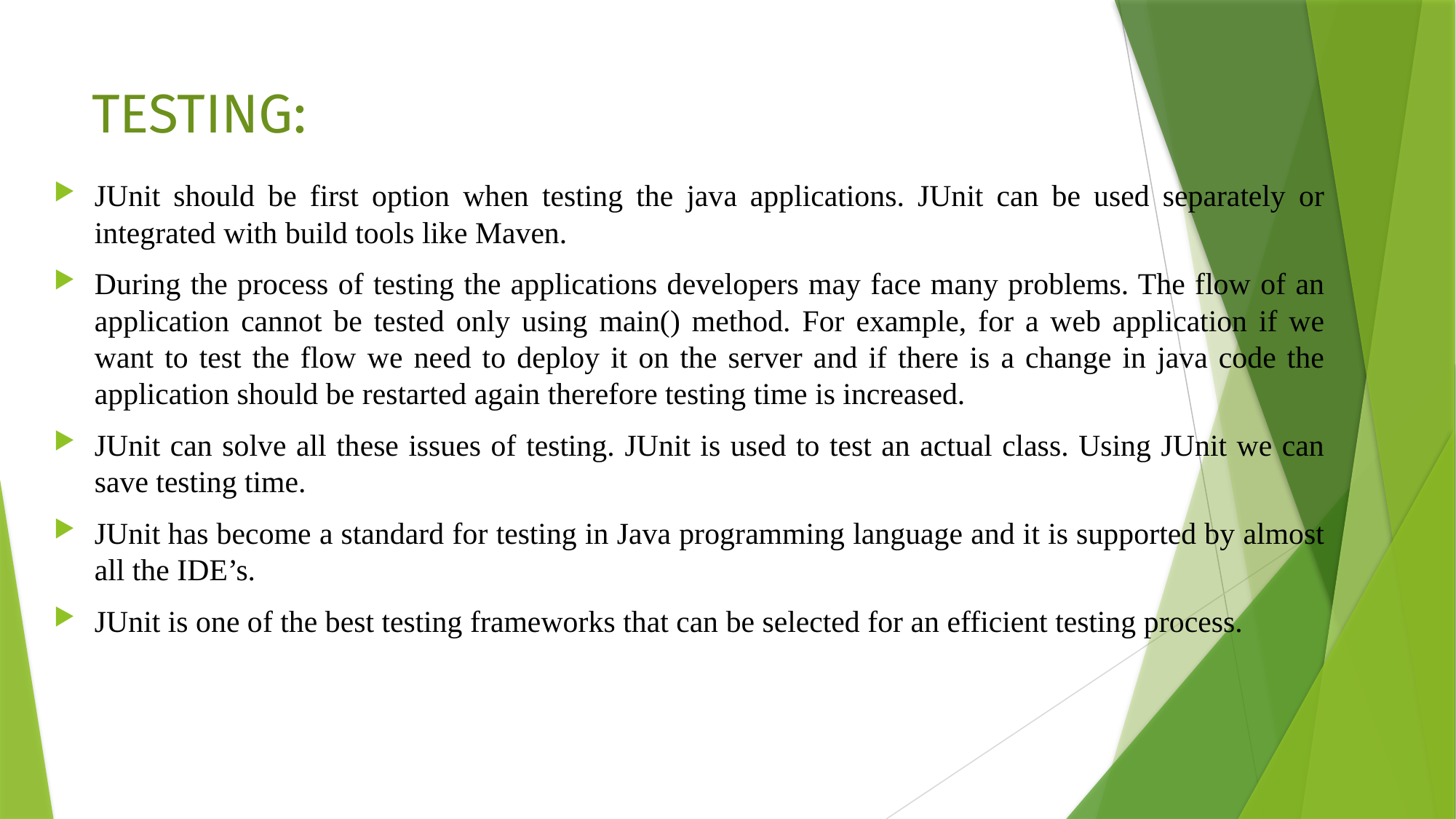

# TESTING:
JUnit should be first option when testing the java applications. JUnit can be used separately or integrated with build tools like Maven.
During the process of testing the applications developers may face many problems. The flow of an application cannot be tested only using main() method. For example, for a web application if we want to test the flow we need to deploy it on the server and if there is a change in java code the application should be restarted again therefore testing time is increased.
JUnit can solve all these issues of testing. JUnit is used to test an actual class. Using JUnit we can save testing time.
JUnit has become a standard for testing in Java programming language and it is supported by almost all the IDE’s.
JUnit is one of the best testing frameworks that can be selected for an efficient testing process.